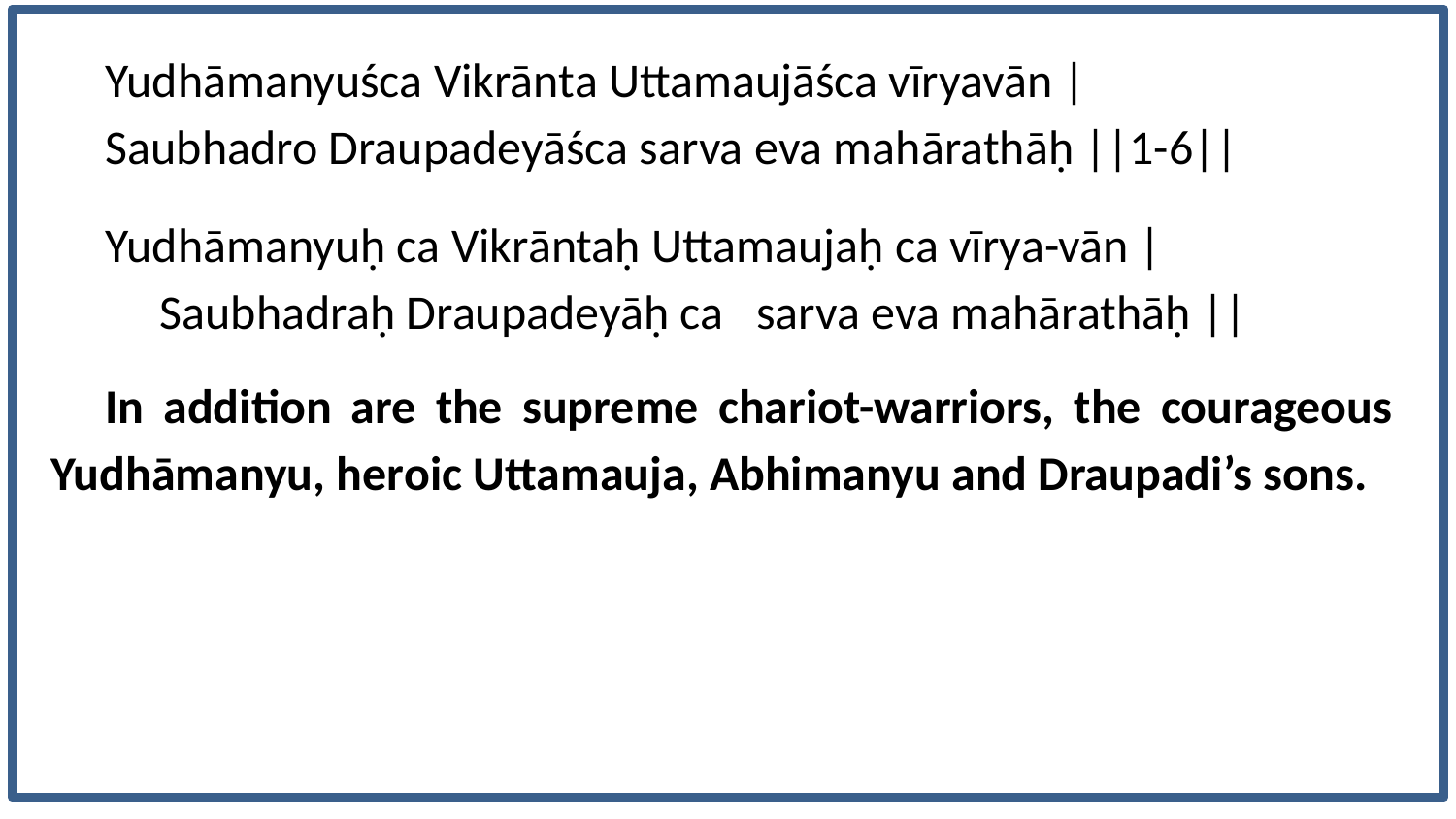

Yudhāmanyuśca Vikrānta Uttamaujāśca vīryavān |
Saubhadro Draupadeyāśca sarva eva mahārathāḥ ||1-6||

Yudhāmanyuḥ ca Vikrāntaḥ Uttamaujaḥ ca vīrya-vān |
Saubhadraḥ Draupadeyāḥ ca   sarva eva mahārathāḥ ||

In addition are the supreme chariot-warriors, the courageous Yudhāmanyu, heroic Uttamauja, Abhimanyu and Draupadi’s sons.